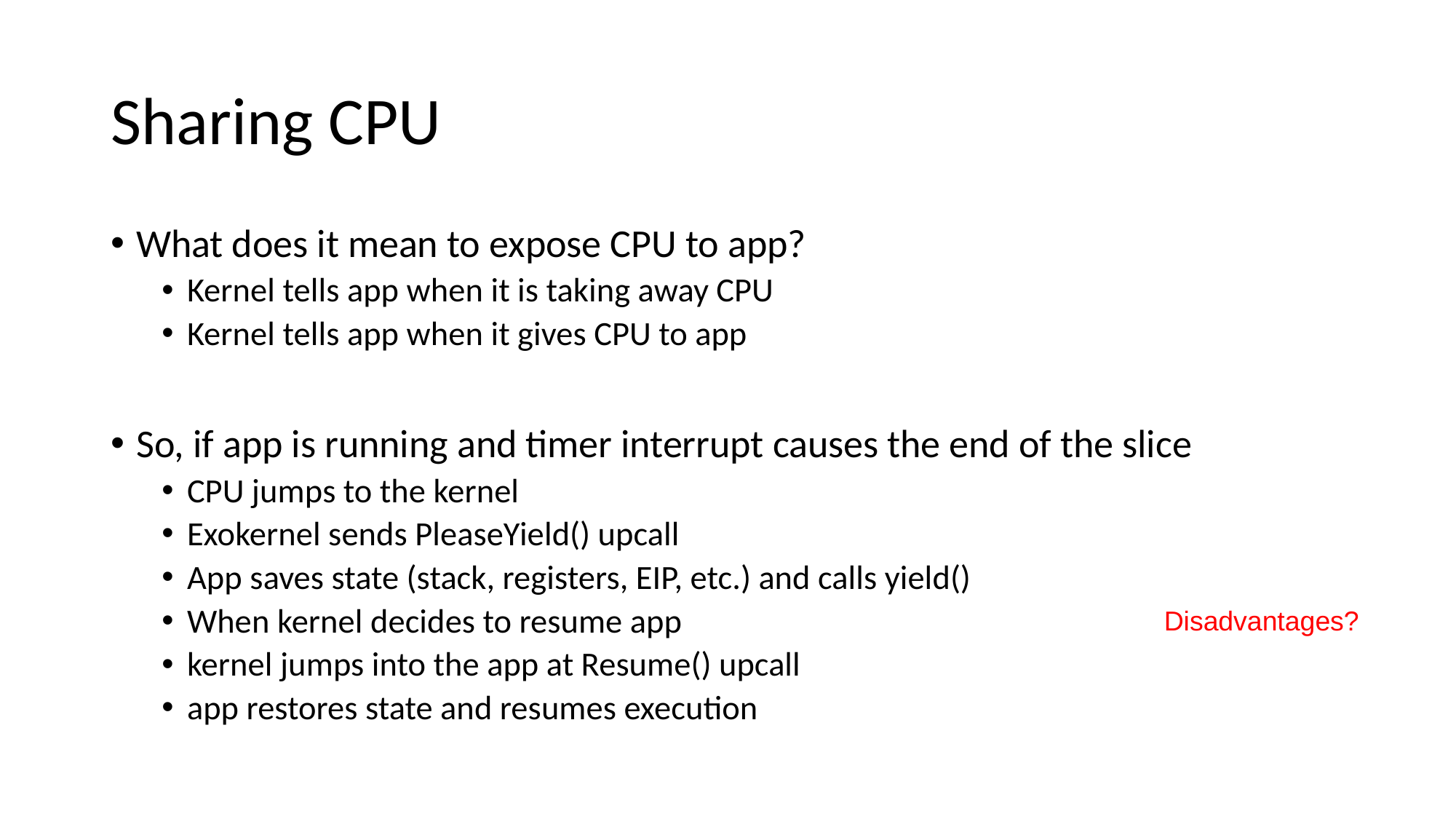

# Sharing CPU
What does it mean to expose CPU to app?
Kernel tells app when it is taking away CPU
Kernel tells app when it gives CPU to app

So, if app is running and timer interrupt causes the end of the slice
CPU jumps to the kernel
Exokernel sends PleaseYield() upcall
App saves state (stack, registers, EIP, etc.) and calls yield()
When kernel decides to resume app
kernel jumps into the app at Resume() upcall
app restores state and resumes execution

Disadvantages?